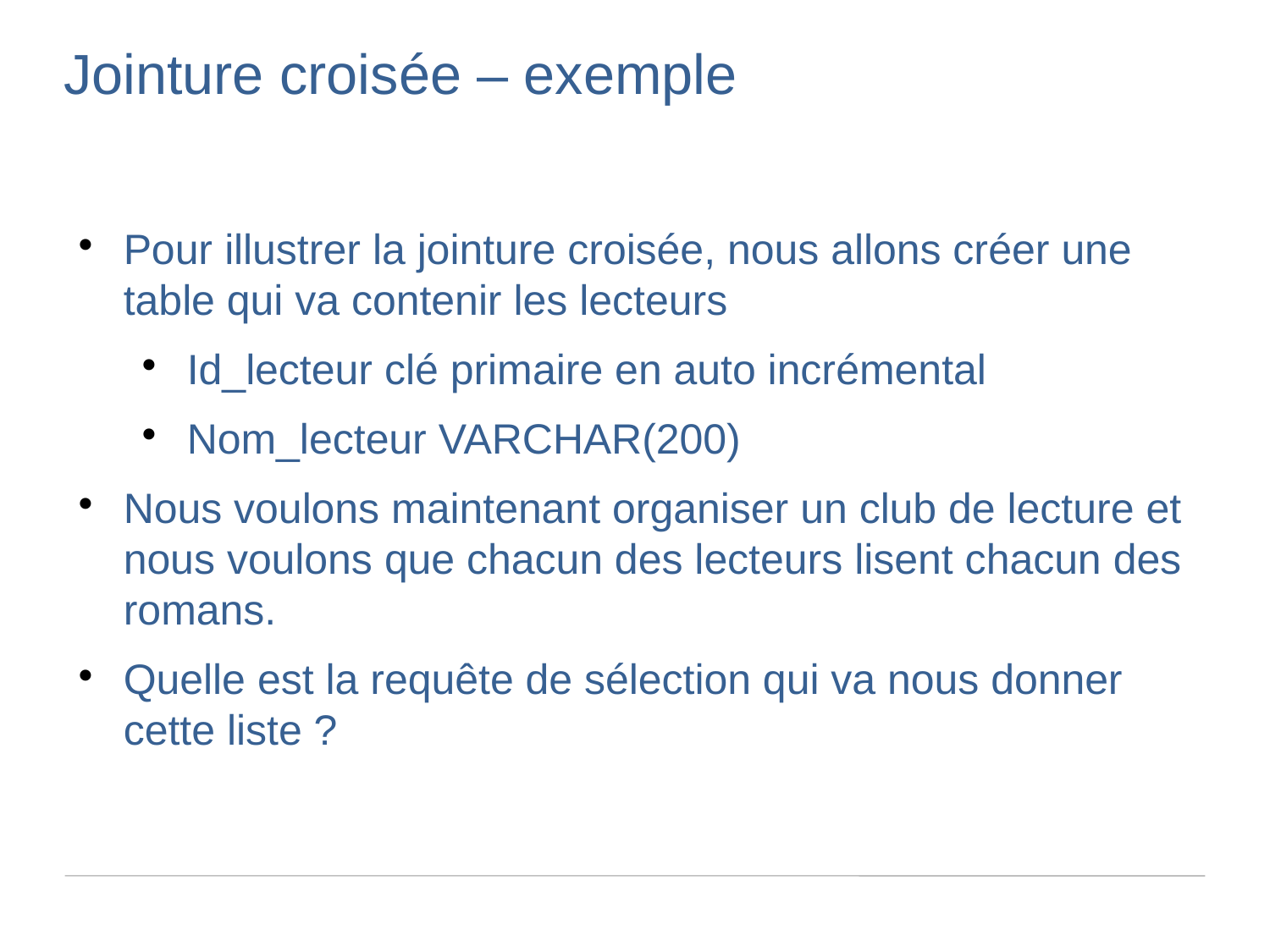

Jointure croisée – exemple
Pour illustrer la jointure croisée, nous allons créer une table qui va contenir les lecteurs
Id_lecteur clé primaire en auto incrémental
Nom_lecteur VARCHAR(200)
Nous voulons maintenant organiser un club de lecture et nous voulons que chacun des lecteurs lisent chacun des romans.
Quelle est la requête de sélection qui va nous donner cette liste ?